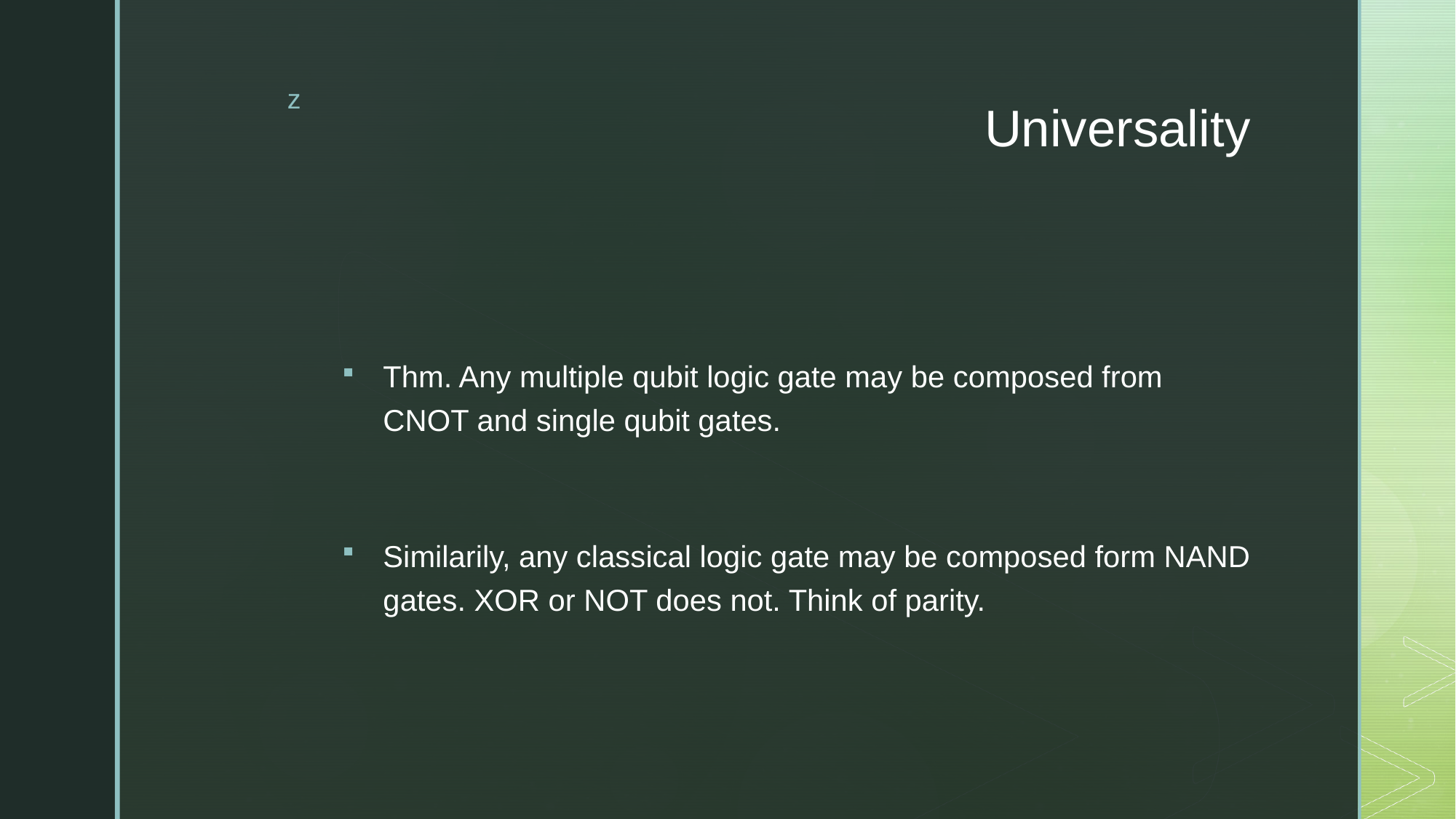

# Universality
Thm. Any multiple qubit logic gate may be composed from CNOT and single qubit gates.

Similarily, any classical logic gate may be composed form NAND gates. XOR or NOT does not. Think of parity.